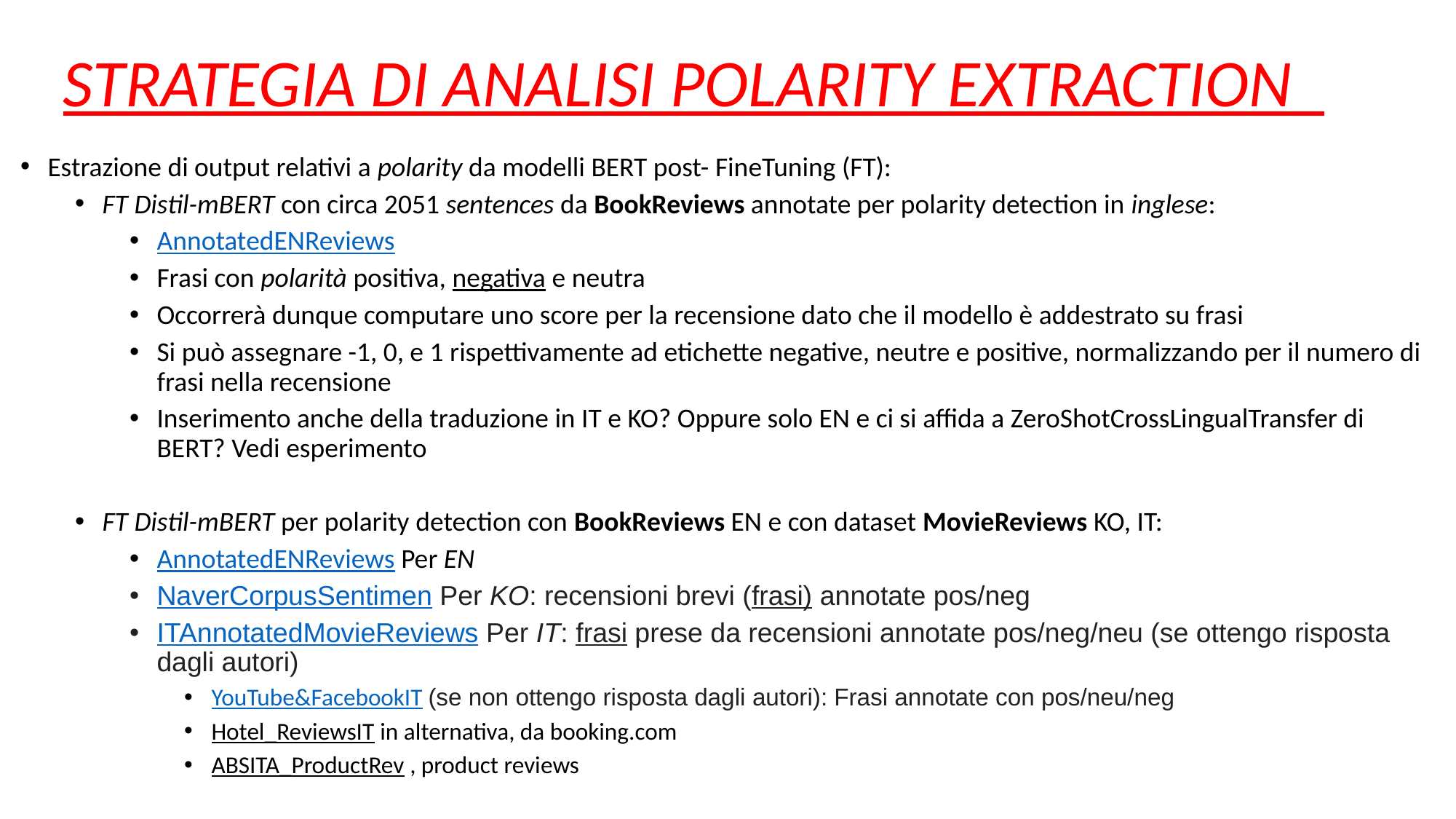

# STRATEGIA DI ANALISI POLARITY EXTRACTION
Estrazione di output relativi a polarity da modelli BERT post- FineTuning (FT):
FT Distil-mBERT con circa 2051 sentences da BookReviews annotate per polarity detection in inglese:
AnnotatedENReviews
Frasi con polarità positiva, negativa e neutra
Occorrerà dunque computare uno score per la recensione dato che il modello è addestrato su frasi
Si può assegnare -1, 0, e 1 rispettivamente ad etichette negative, neutre e positive, normalizzando per il numero di frasi nella recensione
Inserimento anche della traduzione in IT e KO? Oppure solo EN e ci si affida a ZeroShotCrossLingualTransfer di BERT? Vedi esperimento

FT Distil-mBERT per polarity detection con BookReviews EN e con dataset MovieReviews KO, IT:
AnnotatedENReviews Per EN
NaverCorpusSentimen Per KO: recensioni brevi (frasi) annotate pos/neg
ITAnnotatedMovieReviews Per IT: frasi prese da recensioni annotate pos/neg/neu (se ottengo risposta dagli autori)
YouTube&FacebookIT (se non ottengo risposta dagli autori): Frasi annotate con pos/neu/neg
Hotel_ReviewsIT in alternativa, da booking.com
ABSITA_ProductRev , product reviews